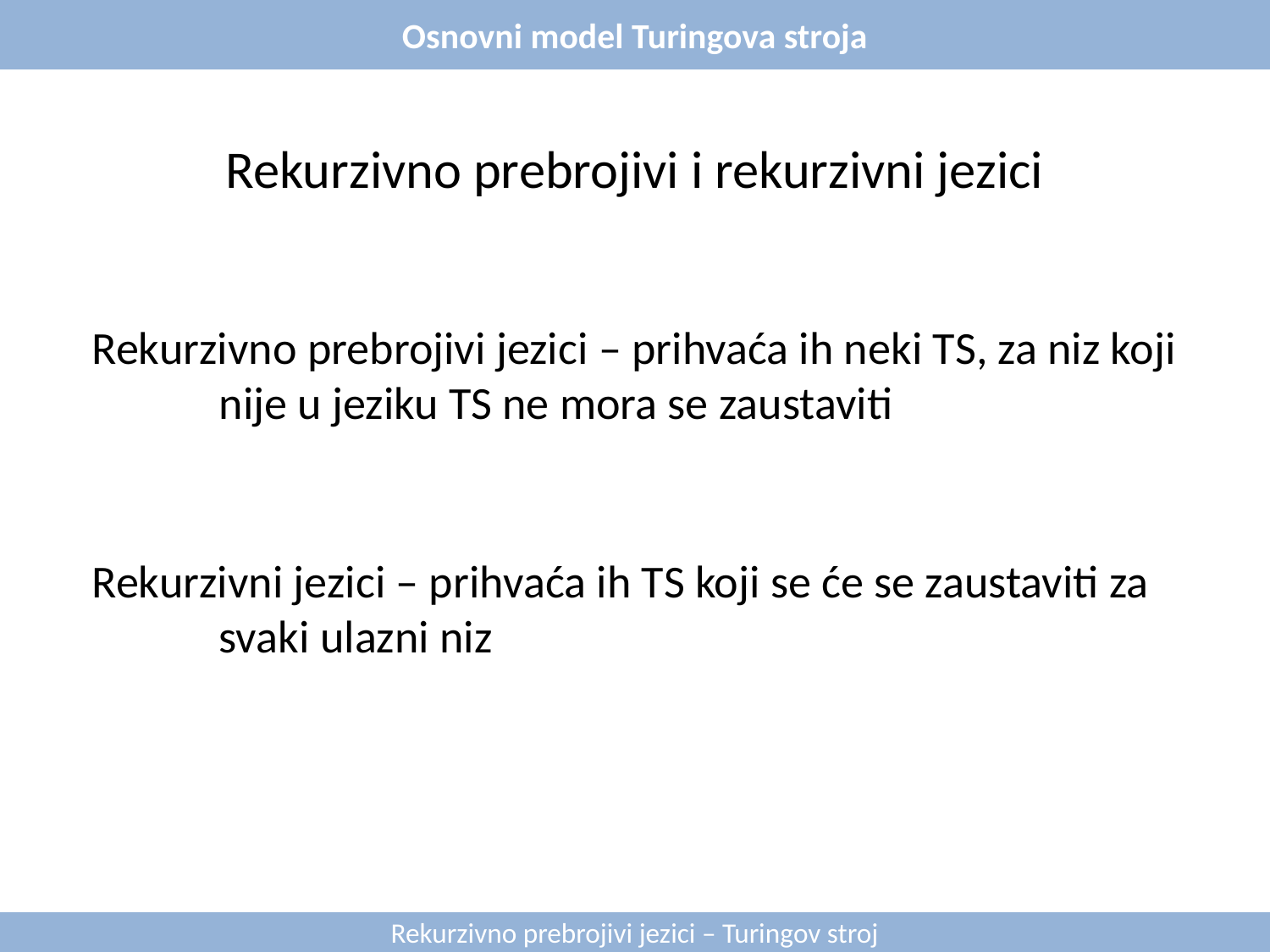

Osnovni model Turingova stroja
Rekurzivno prebrojivi i rekurzivni jezici
Rekurzivno prebrojivi jezici – prihvaća ih neki TS, za niz koji 	nije u jeziku TS ne mora se zaustaviti
Rekurzivni jezici – prihvaća ih TS koji se će se zaustaviti za 	svaki ulazni niz
Rekurzivno prebrojivi jezici – Turingov stroj